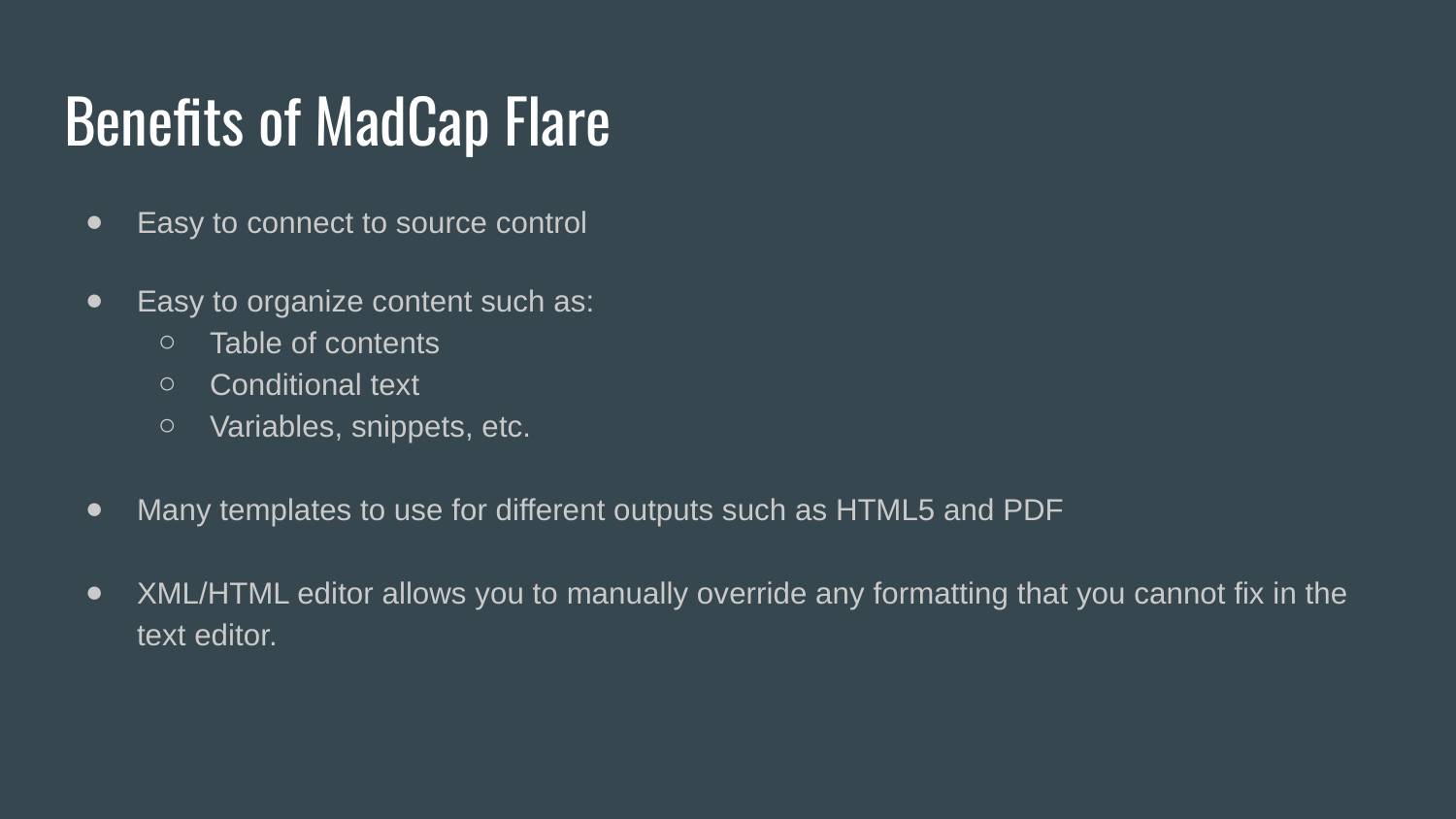

# Benefits of MadCap Flare
Easy to connect to source control
Easy to organize content such as:
Table of contents
Conditional text
Variables, snippets, etc.
Many templates to use for different outputs such as HTML5 and PDF
XML/HTML editor allows you to manually override any formatting that you cannot fix in the text editor.